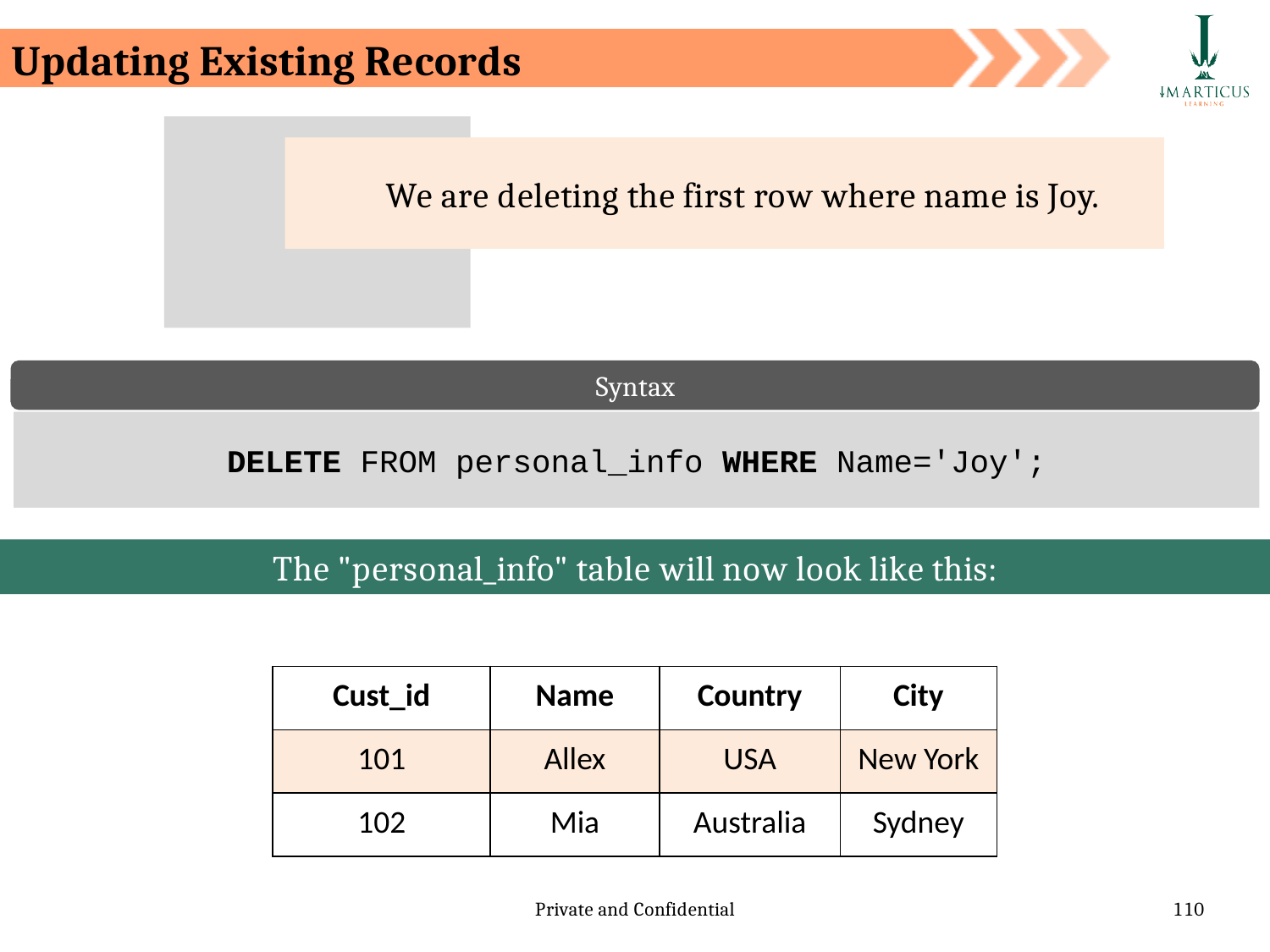

Updating Existing Records

We are deleting the first row where name is Joy.
Syntax
DELETE FROM personal_info WHERE Name='Joy';
The "personal_info" table will now look like this:
| Cust\_id | Name | Country | City |
| --- | --- | --- | --- |
| 101 | Allex | USA | New York |
| 102 | Mia | Australia | Sydney |